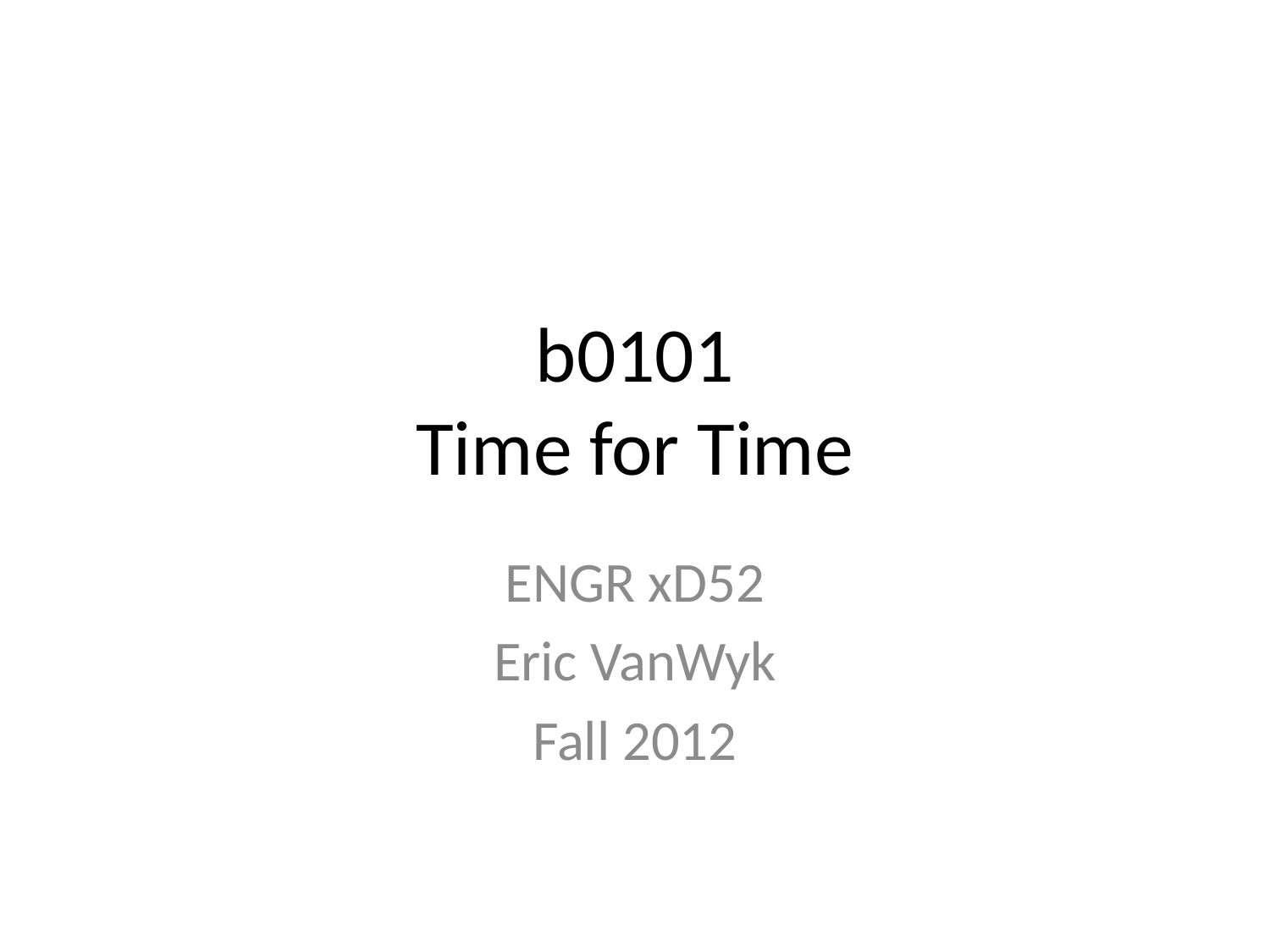

# b0101 Time for Time
ENGR xD52
Eric VanWyk
Fall 2012